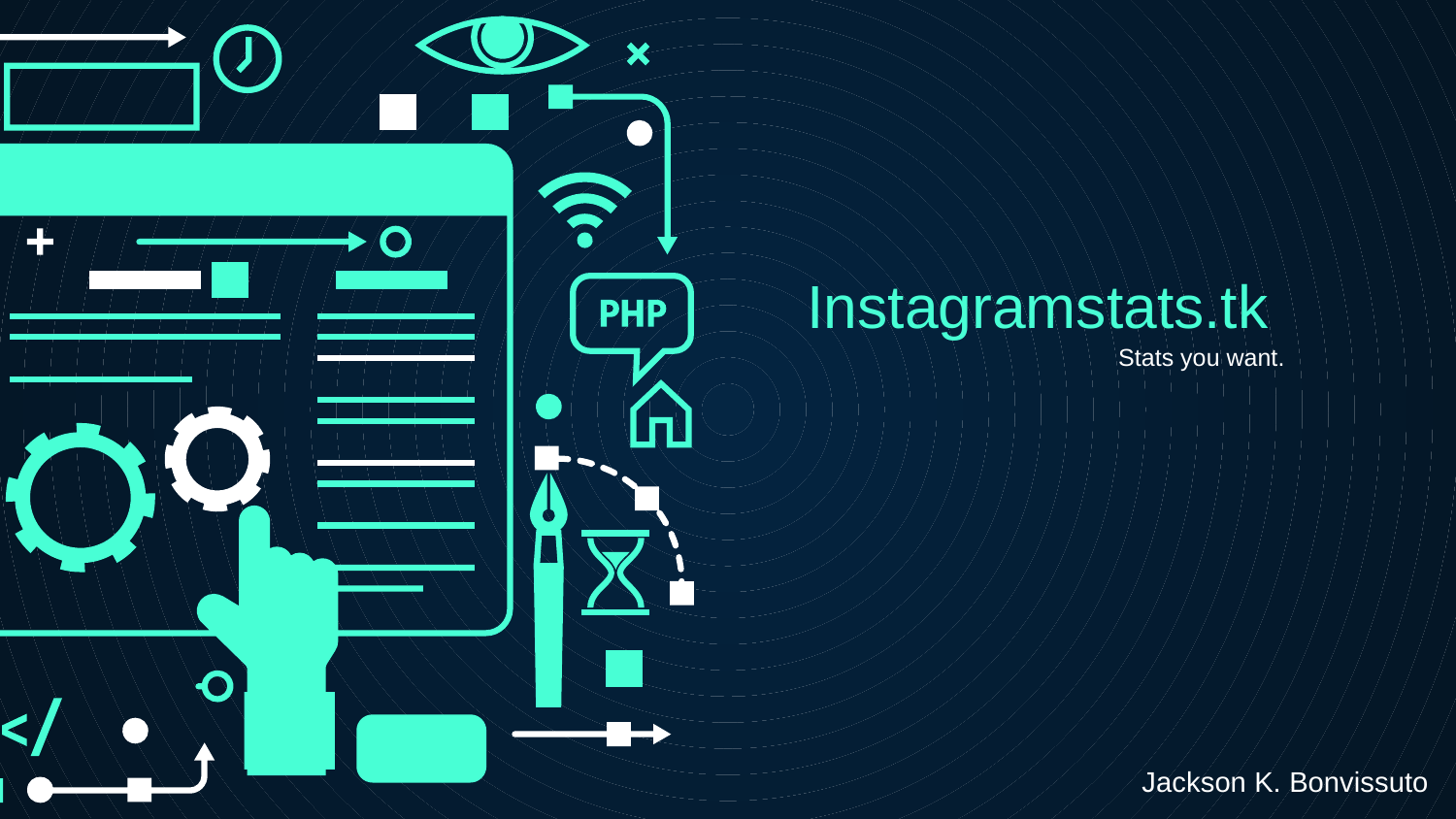

# Instagramstats.tk

Stats you want.

Jackson K. Bonvissuto